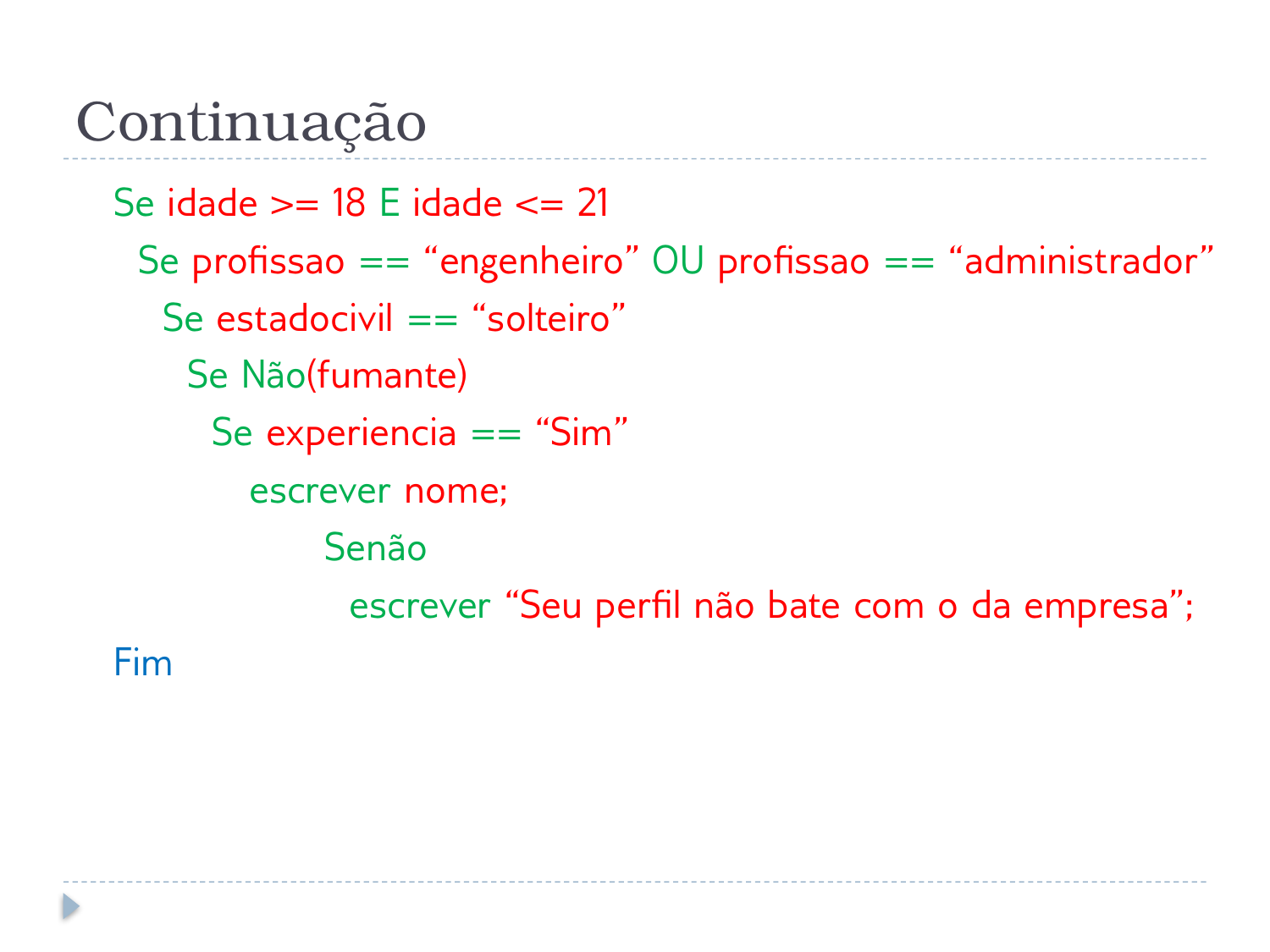

# Continuação
Se idade >= 18 E idade <= 21
  Se profissao == “engenheiro” OU profissao == “administrador”
    Se estadocivil == “solteiro”
      Se Não(fumante)
        Se experiencia == “Sim”
           escrever nome;
		 Senão
 		   escrever “Seu perfil não bate com o da empresa”;
Fim